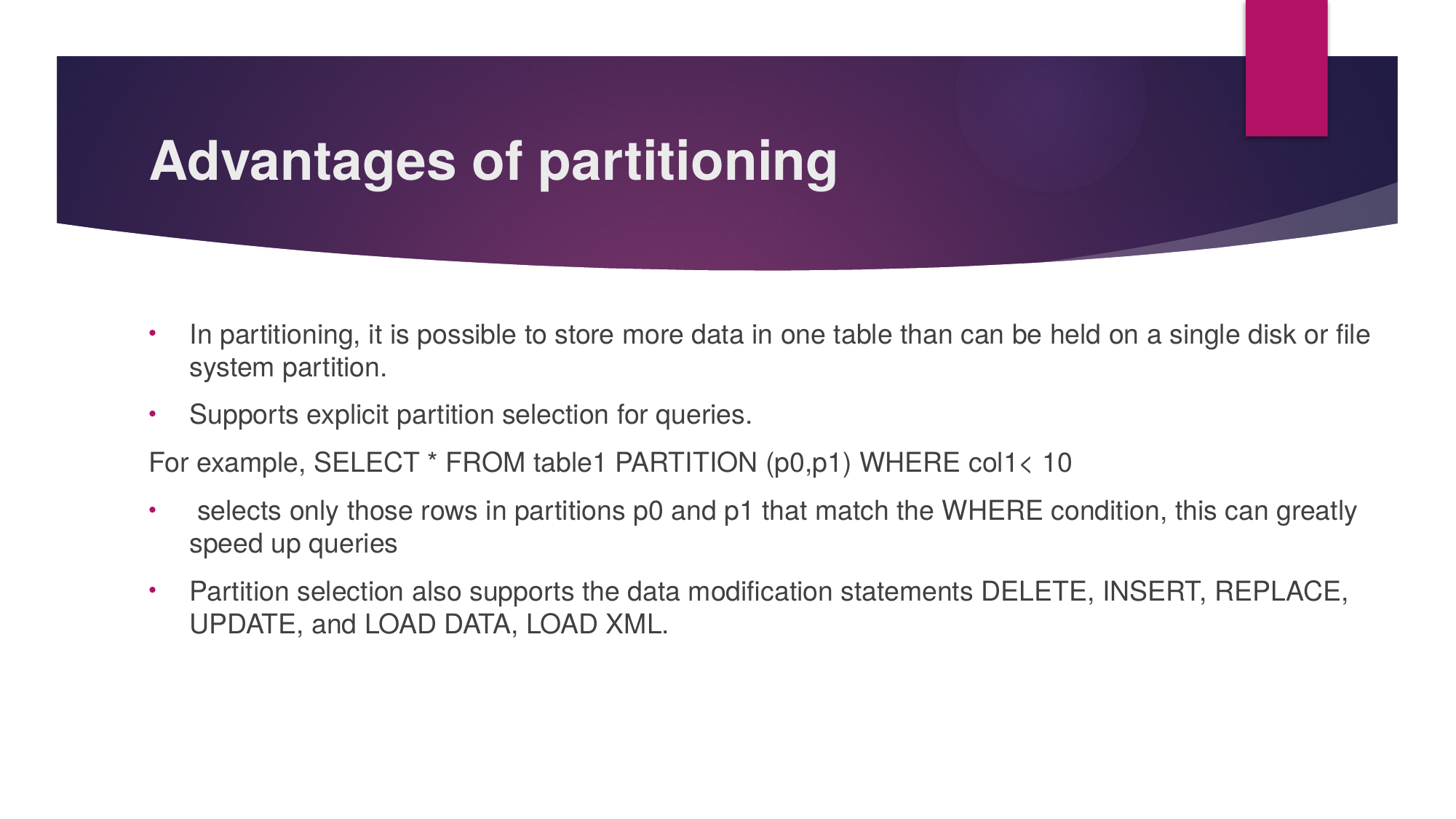

# Advantages of partitioning
In partitioning, it is possible to store more data in one table than can be held on a single disk or file system partition.
Supports explicit partition selection for queries.
For example, SELECT * FROM table1 PARTITION (p0,p1) WHERE col1< 10
 selects only those rows in partitions p0 and p1 that match the WHERE condition, this can greatly speed up queries
Partition selection also supports the data modification statements DELETE, INSERT, REPLACE, UPDATE, and LOAD DATA, LOAD XML.